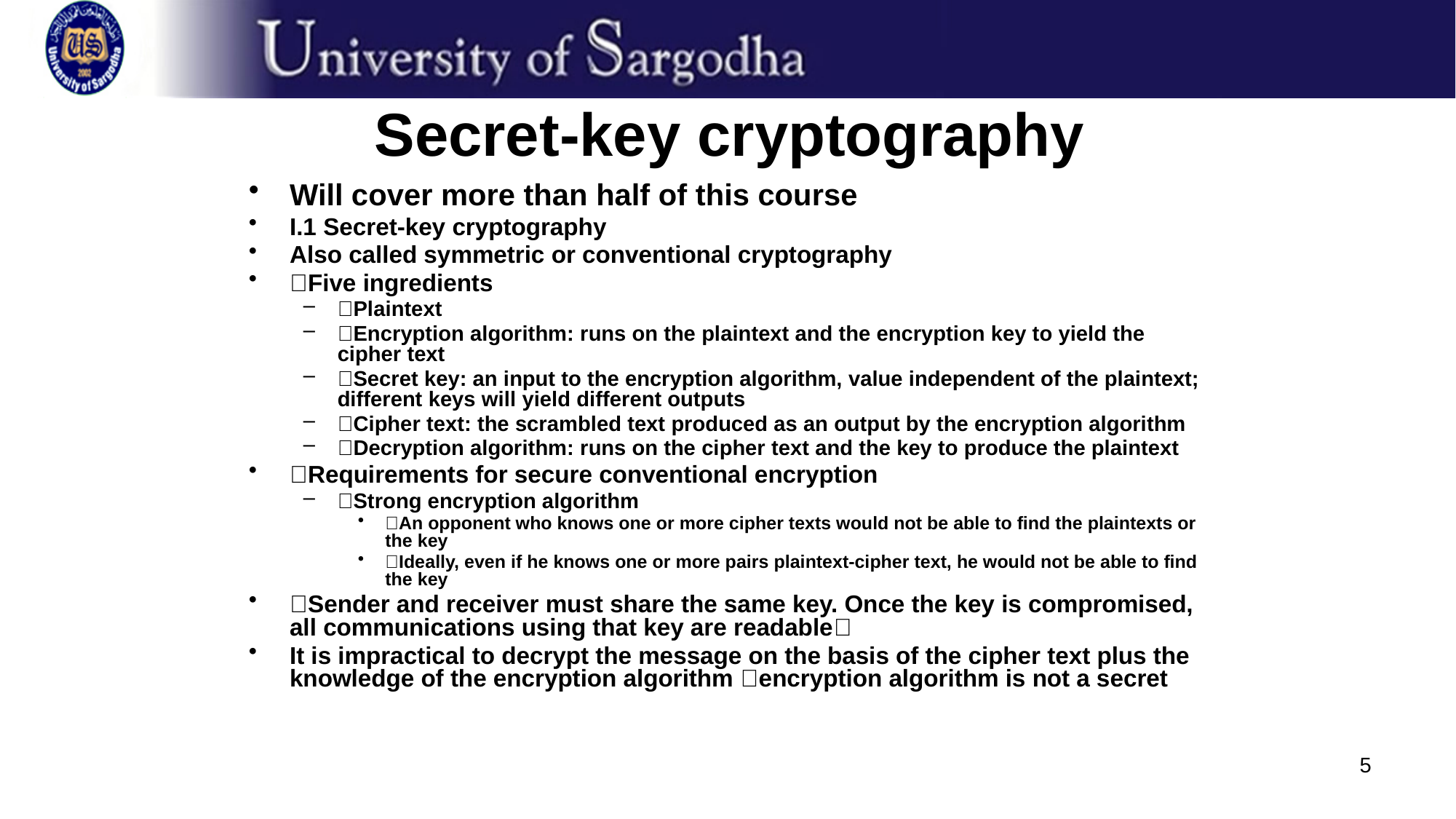

# Secret-key cryptography
Will cover more than half of this course
I.1 Secret-key cryptography
Also called symmetric or conventional cryptography
􀂉Five ingredients
􀂄Plaintext
􀂄Encryption algorithm: runs on the plaintext and the encryption key to yield the cipher text
􀂄Secret key: an input to the encryption algorithm, value independent of the plaintext; different keys will yield different outputs
􀂄Cipher text: the scrambled text produced as an output by the encryption algorithm
􀂄Decryption algorithm: runs on the cipher text and the key to produce the plaintext
􀂉Requirements for secure conventional encryption
􀂄Strong encryption algorithm
􀂉An opponent who knows one or more cipher texts would not be able to find the plaintexts or the key
􀂉Ideally, even if he knows one or more pairs plaintext-cipher text, he would not be able to find the key
􀂄Sender and receiver must share the same key. Once the key is compromised, all communications using that key are readable􀂄
It is impractical to decrypt the message on the basis of the cipher text plus the knowledge of the encryption algorithm 􀃆encryption algorithm is not a secret

5